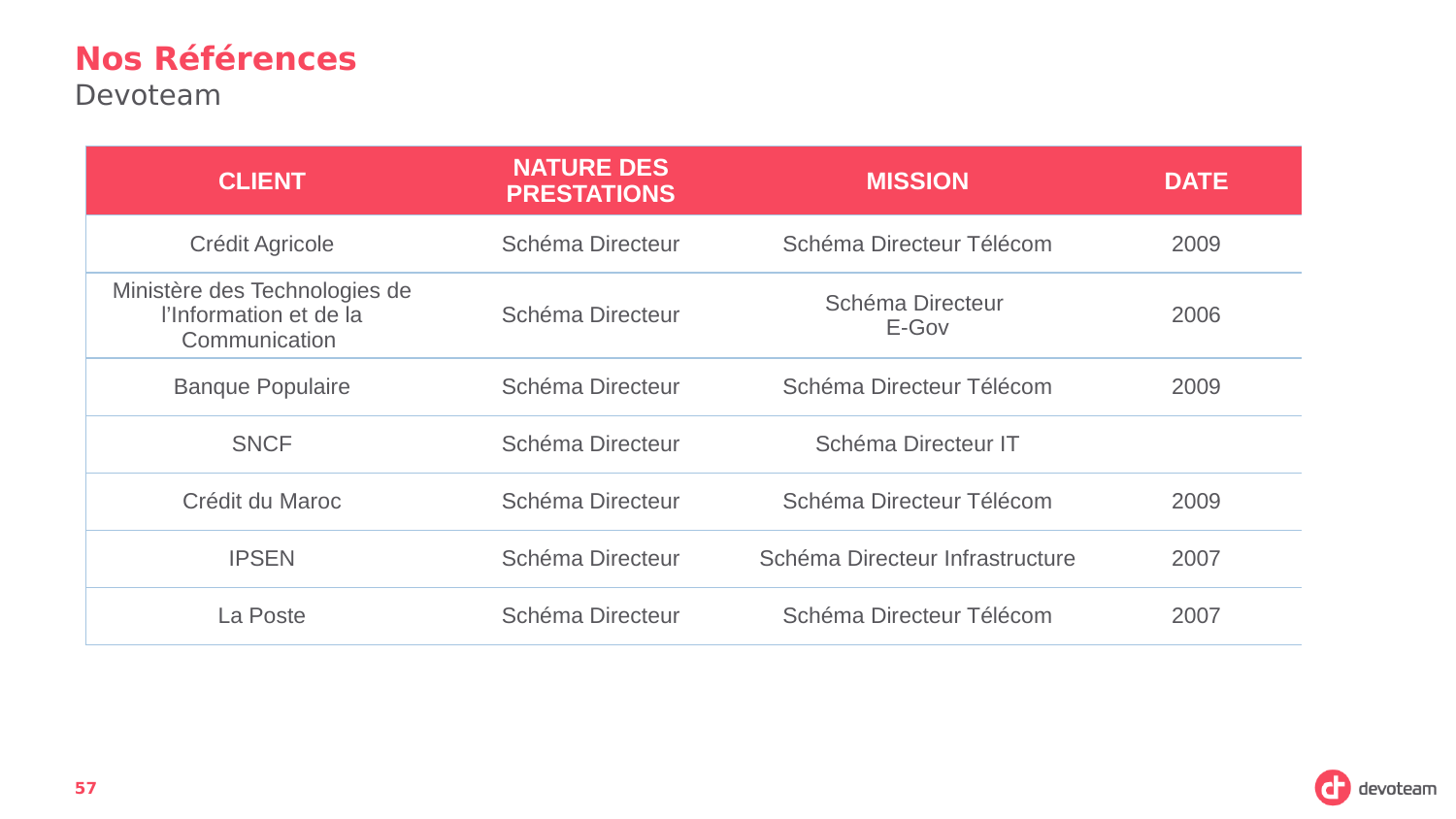

# Nos Références
Devoteam
| CLIENT | NATURE DES PRESTATIONS | MISSION | DATE |
| --- | --- | --- | --- |
| Crédit Agricole | Schéma Directeur | Schéma Directeur Télécom | 2009 |
| Ministère des Technologies de l’Information et de la Communication | Schéma Directeur | Schéma Directeur E-Gov | 2006 |
| Banque Populaire | Schéma Directeur | Schéma Directeur Télécom | 2009 |
| SNCF | Schéma Directeur | Schéma Directeur IT |  |
| Crédit du Maroc | Schéma Directeur | Schéma Directeur Télécom | 2009 |
| IPSEN | Schéma Directeur | Schéma Directeur Infrastructure | 2007 |
| La Poste | Schéma Directeur | Schéma Directeur Télécom | 2007 |
57